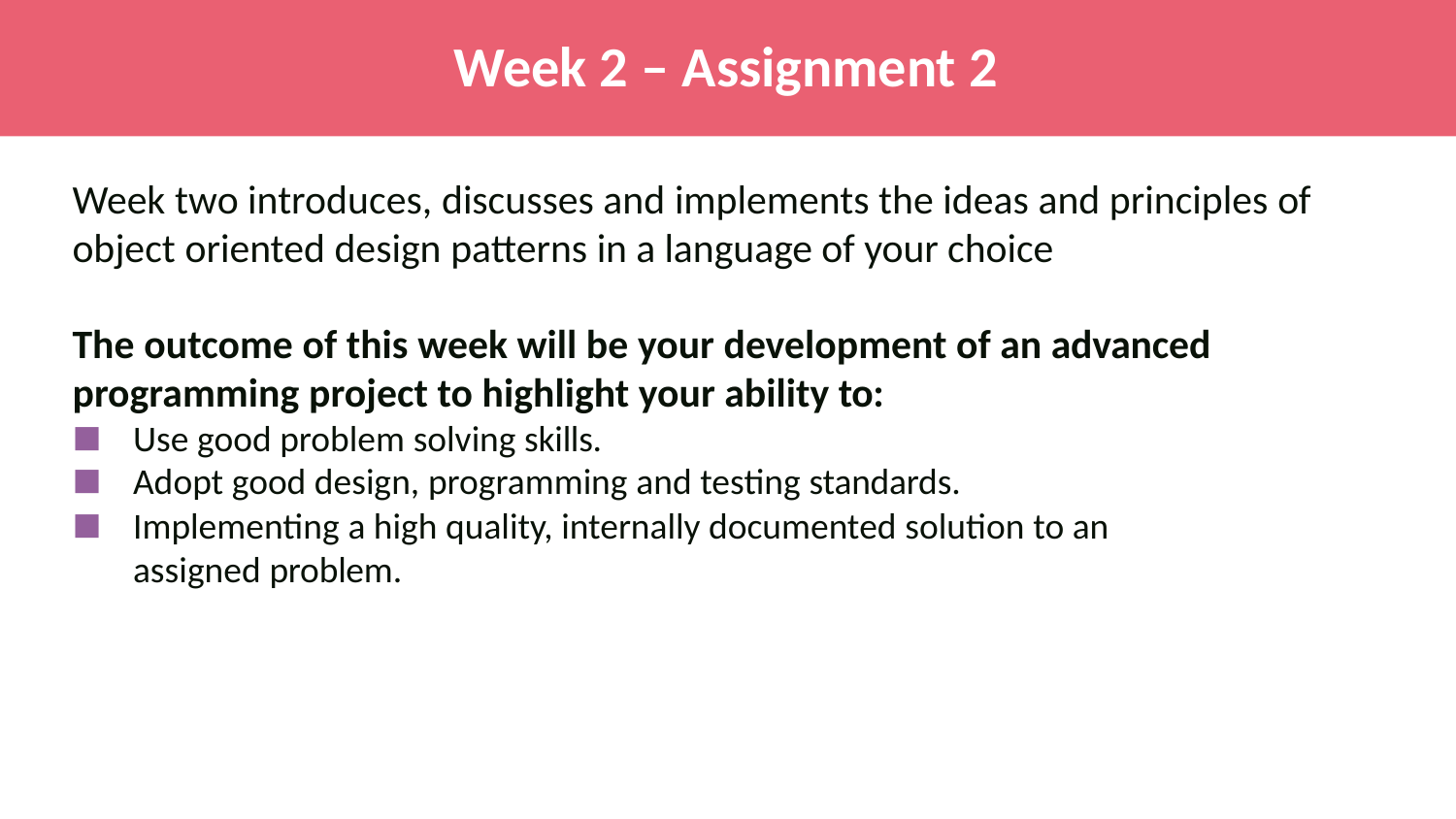

# Week 2 – Assignment 2
Week two introduces, discusses and implements the ideas and principles of object oriented design patterns in a language of your choice

The outcome of this week will be your development of an advanced programming project to highlight your ability to:
Use good problem solving skills.
Adopt good design, programming and testing standards.
Implementing a high quality, internally documented solution to an assigned problem.